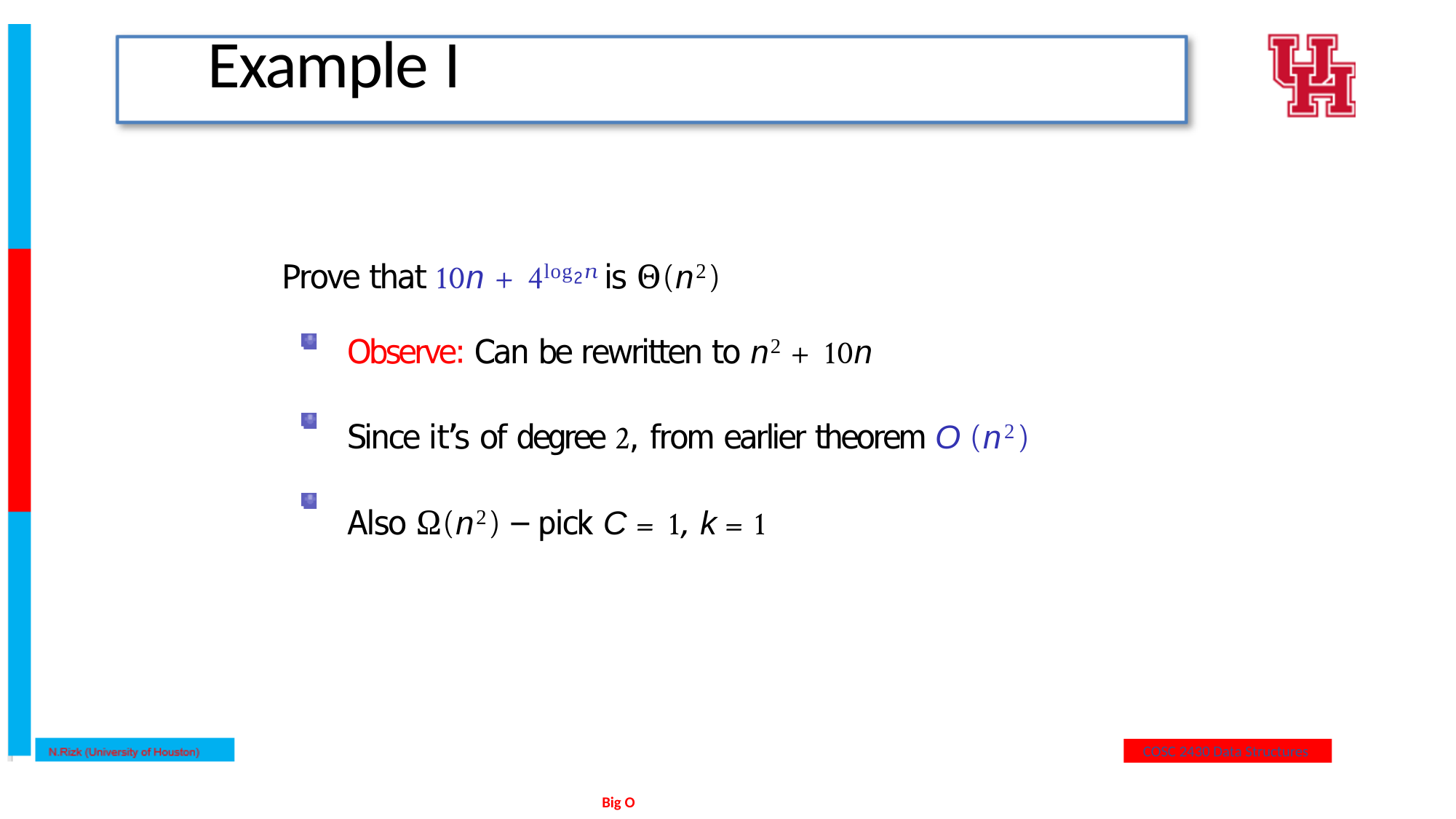

# Example I
Prove that 10n + 4log2n is Θ(n2)
Observe: Can be rewritten to n2 + 10n

Since it’s of degree 2, from earlier theorem O (n2)

Also Ω(n2) – pick C = 1, k = 1